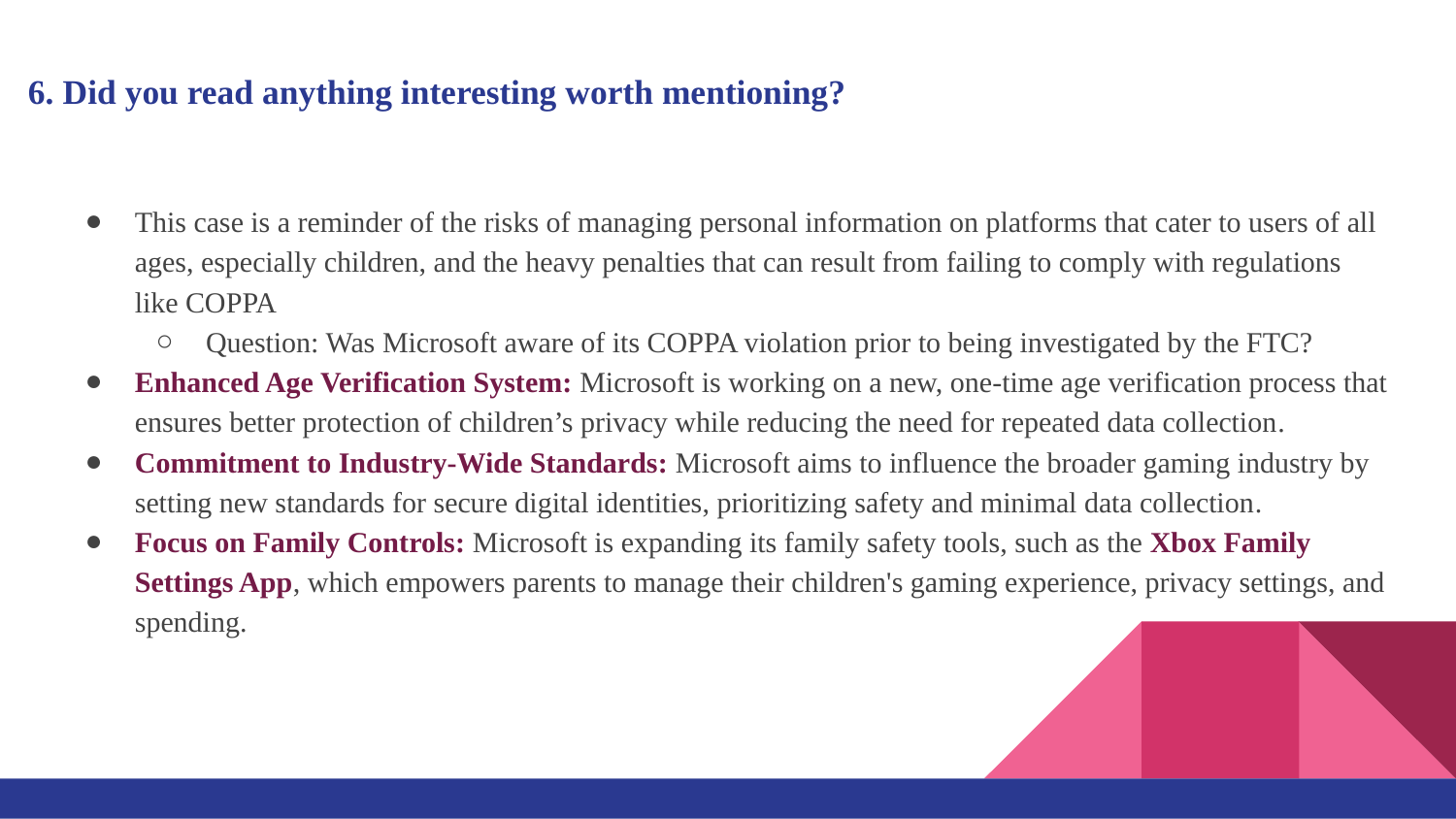

# 6. Did you read anything interesting worth mentioning?
This case is a reminder of the risks of managing personal information on platforms that cater to users of all ages, especially children, and the heavy penalties that can result from failing to comply with regulations like COPPA
Question: Was Microsoft aware of its COPPA violation prior to being investigated by the FTC?
Enhanced Age Verification System: Microsoft is working on a new, one-time age verification process that ensures better protection of children’s privacy while reducing the need for repeated data collection​.
Commitment to Industry-Wide Standards: Microsoft aims to influence the broader gaming industry by setting new standards for secure digital identities, prioritizing safety and minimal data collection​.
Focus on Family Controls: Microsoft is expanding its family safety tools, such as the Xbox Family Settings App, which empowers parents to manage their children's gaming experience, privacy settings, and spending​.